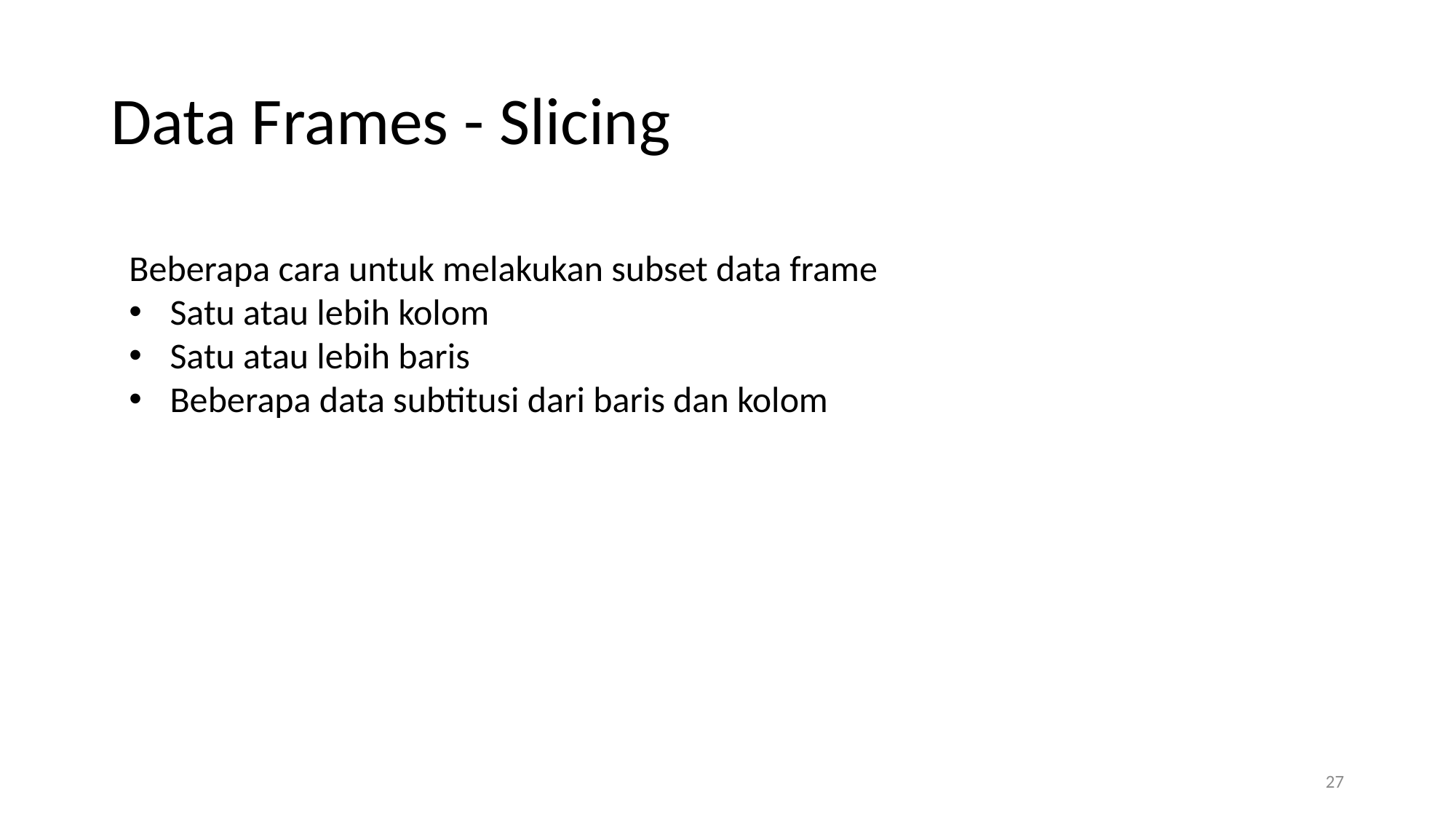

# Data Frames - Slicing
Beberapa cara untuk melakukan subset data frame
Satu atau lebih kolom
Satu atau lebih baris
Beberapa data subtitusi dari baris dan kolom
27